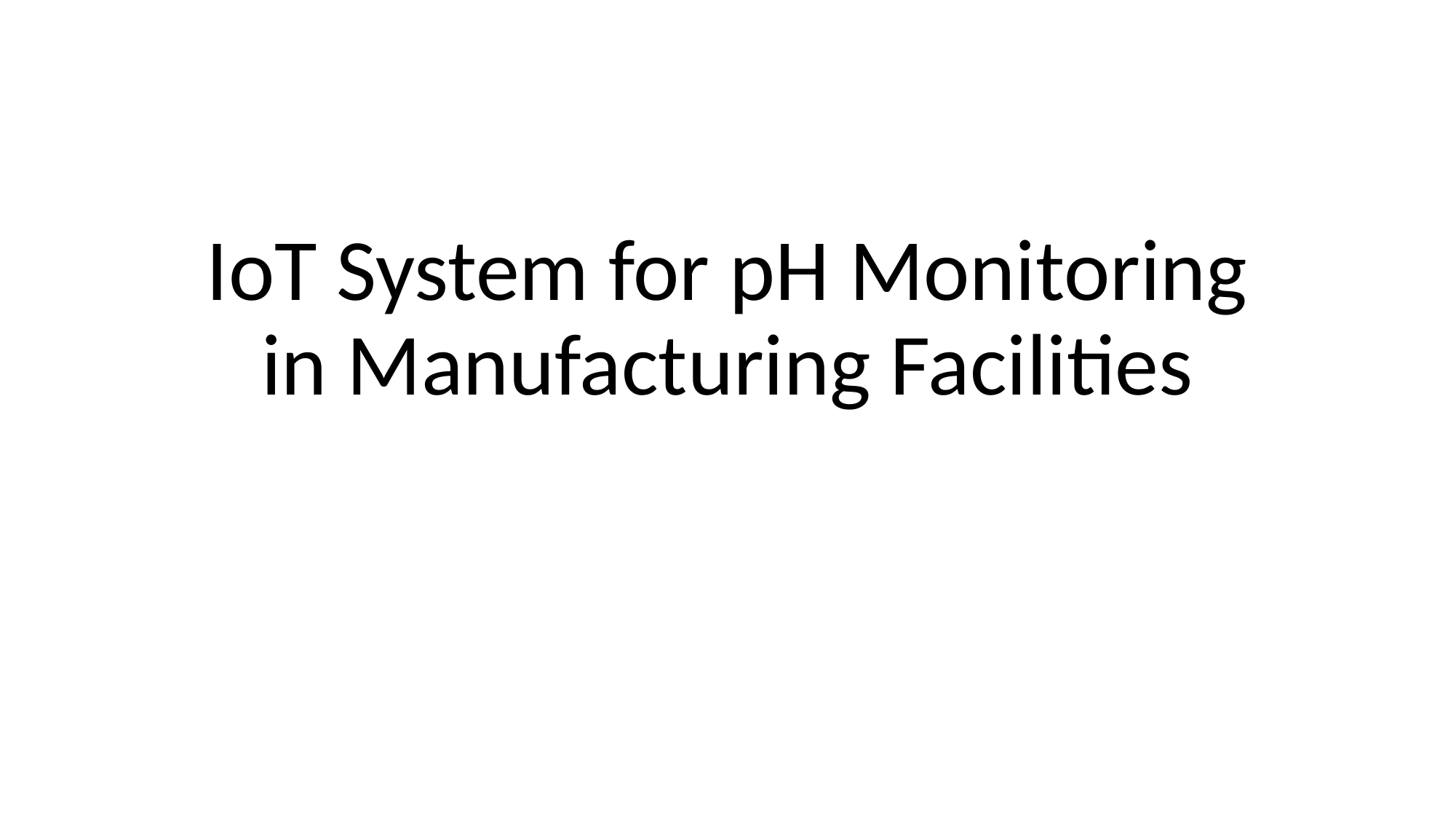

# IoT System for pH Monitoring in Manufacturing Facilities